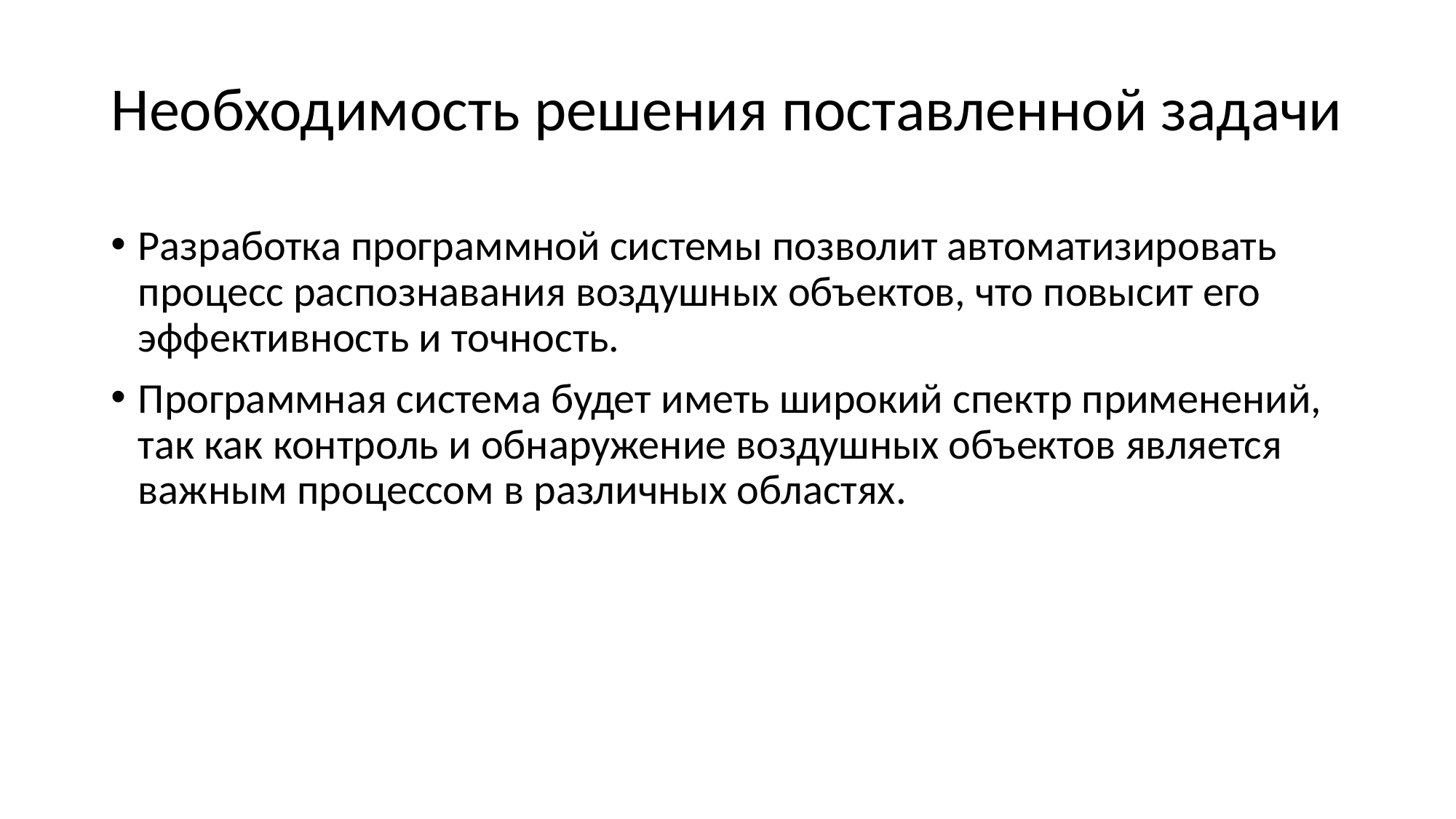

# Необходимость решения поставленной задачи
Разработка программной системы позволит автоматизировать процесс распознавания воздушных объектов, что повысит его эффективность и точность.
Программная система будет иметь широкий спектр применений, так как контроль и обнаружение воздушных объектов является важным процессом в различных областях.